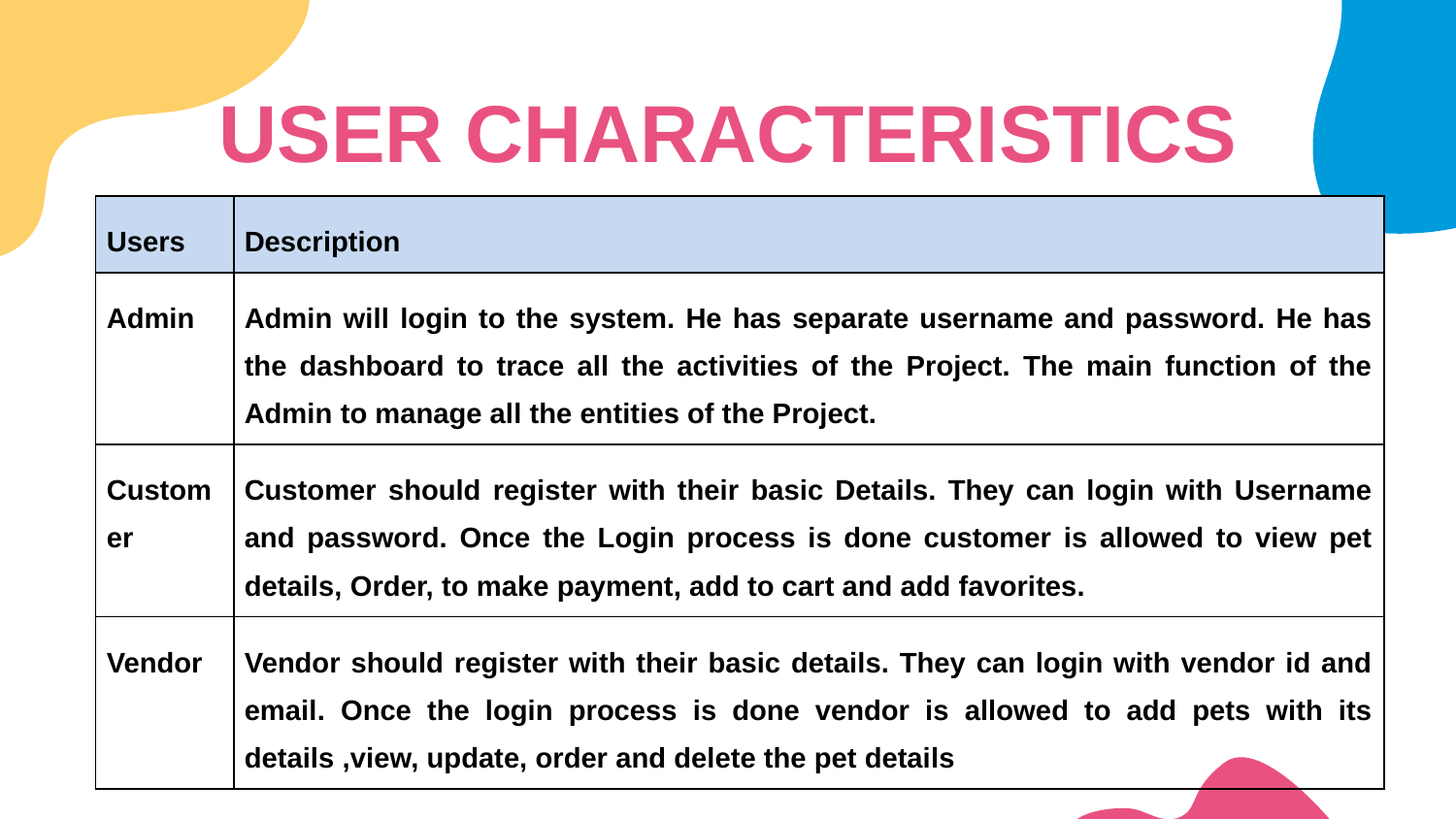

# USER CHARACTERISTICS
| Users | Description |
| --- | --- |
| Admin | Admin will login to the system. He has separate username and password. He has the dashboard to trace all the activities of the Project. The main function of the Admin to manage all the entities of the Project. |
| Customer | Customer should register with their basic Details. They can login with Username and password. Once the Login process is done customer is allowed to view pet details, Order, to make payment, add to cart and add favorites. |
| Vendor | Vendor should register with their basic details. They can login with vendor id and email. Once the login process is done vendor is allowed to add pets with its details ,view, update, order and delete the pet details |